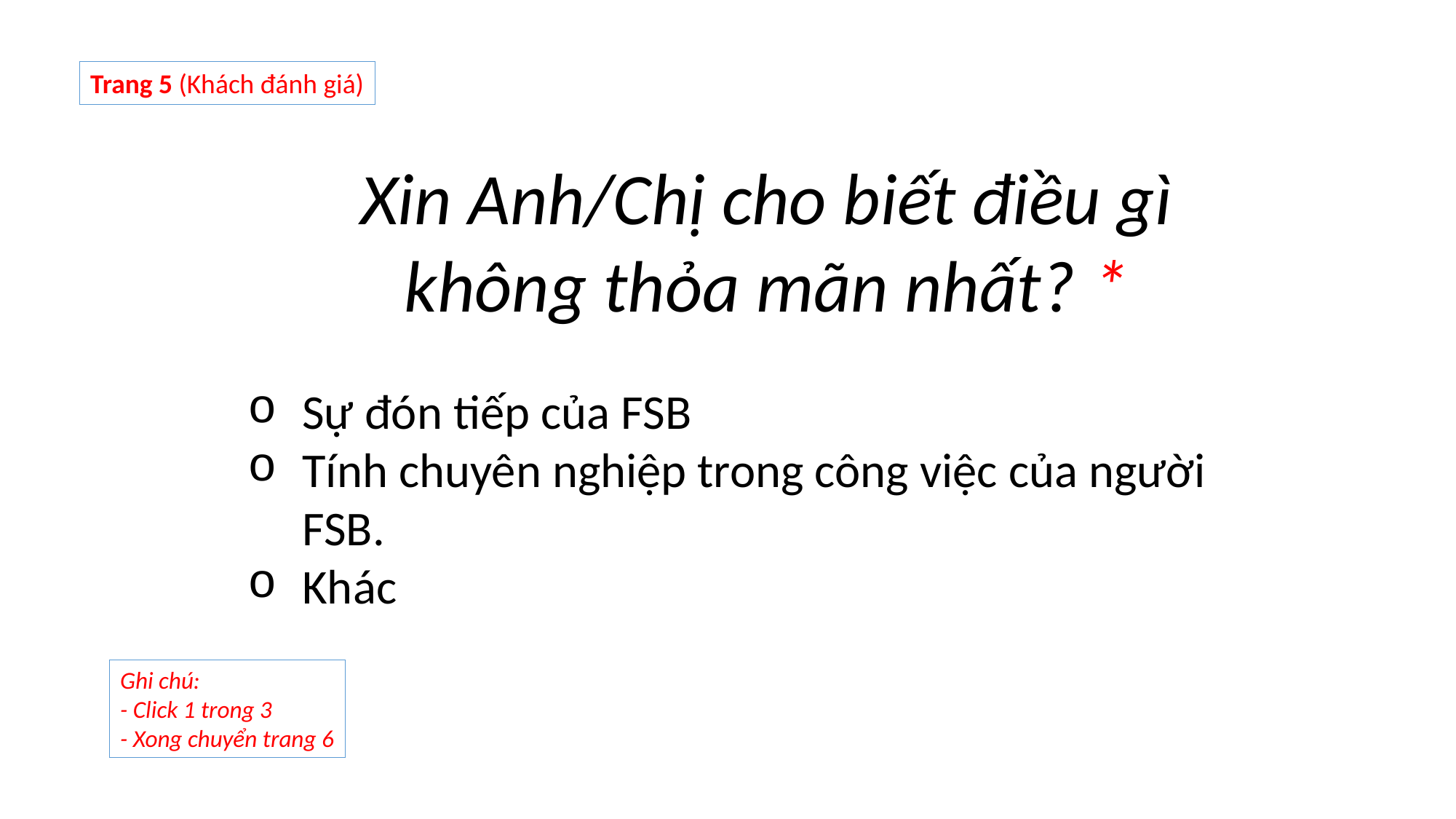

Trang 5 (Khách đánh giá)
Xin Anh/Chị cho biết điều gì không thỏa mãn nhất? *
Sự đón tiếp của FSB
Tính chuyên nghiệp trong công việc của người FSB.
Khác

Ghi chú:
- Click 1 trong 3
- Xong chuyển trang 6